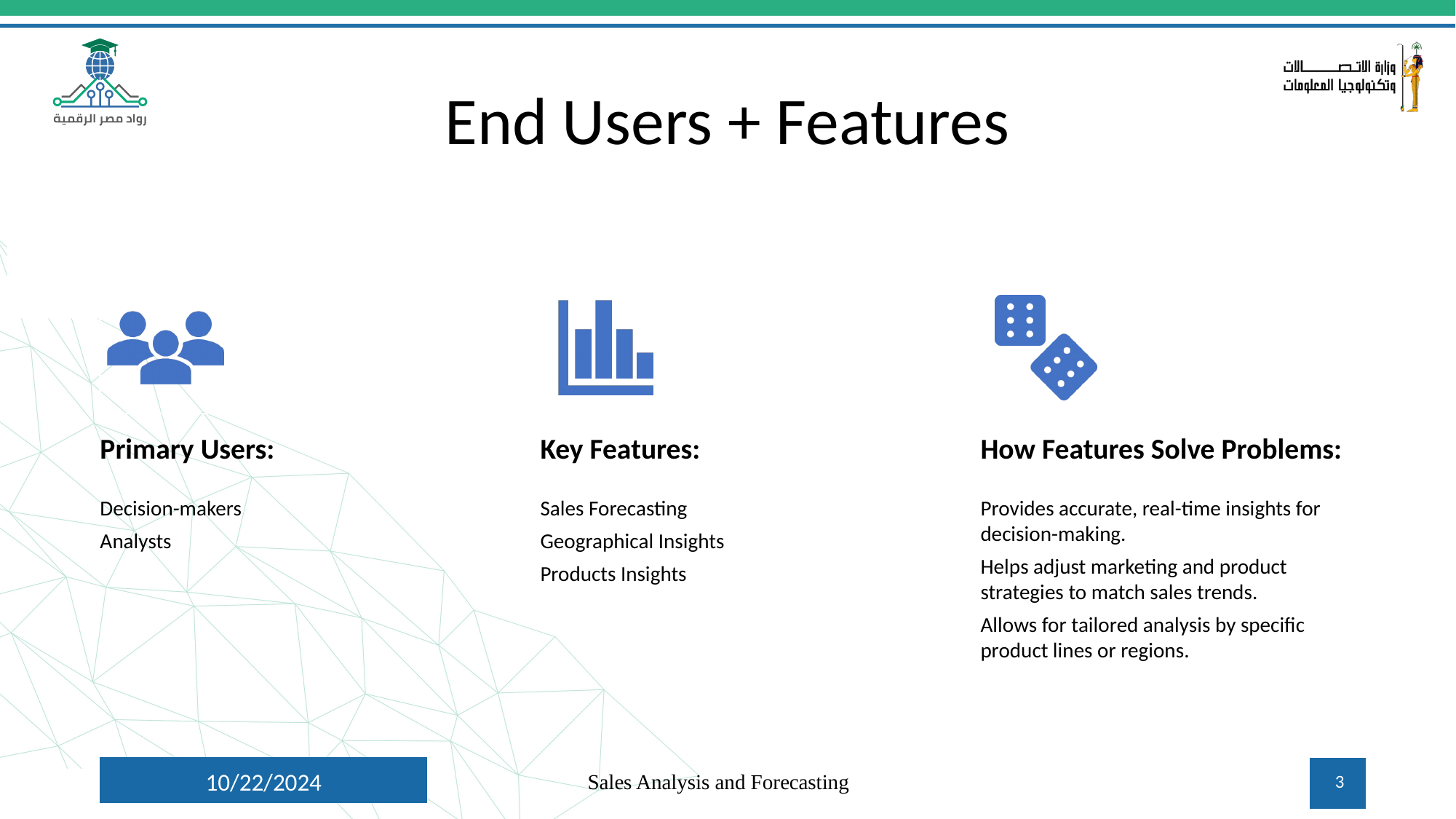

# End Users + Features
Primary Users:
Decision-makers
Analysts
Key Features:
Sales Forecasting
Geographical Insights
Products Insights
How Features Solve Problems:
Provides accurate, real-time insights for decision-making.
Helps adjust marketing and product strategies to match sales trends.
Allows for tailored analysis by specific product lines or regions.
10/22/2024
Sales Analysis and Forecasting
3